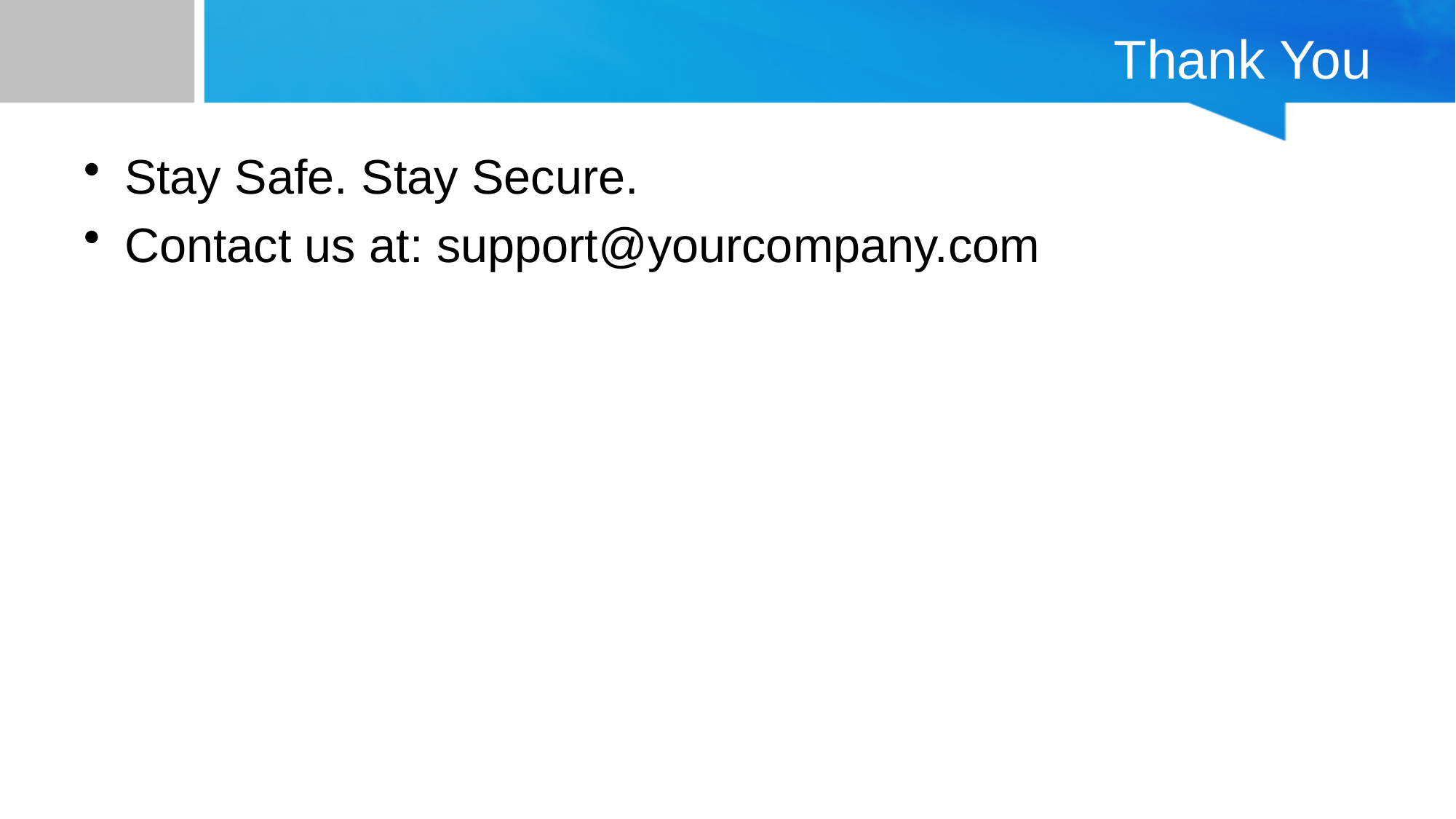

# Thank You
Stay Safe. Stay Secure.
Contact us at: support@yourcompany.com